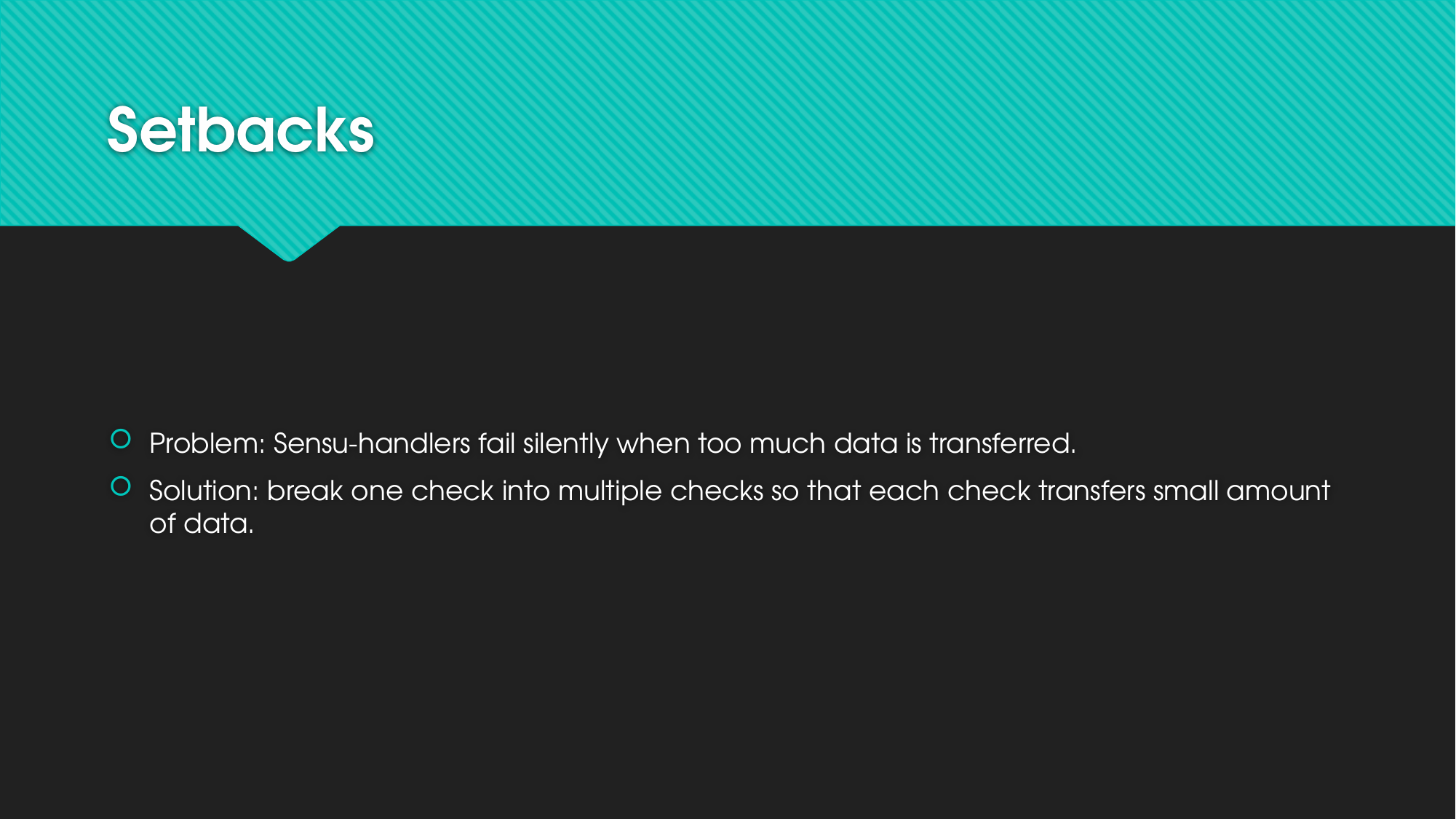

# Setbacks
Problem: Sensu-handlers fail silently when too much data is transferred.
Solution: break one check into multiple checks so that each check transfers small amount of data.